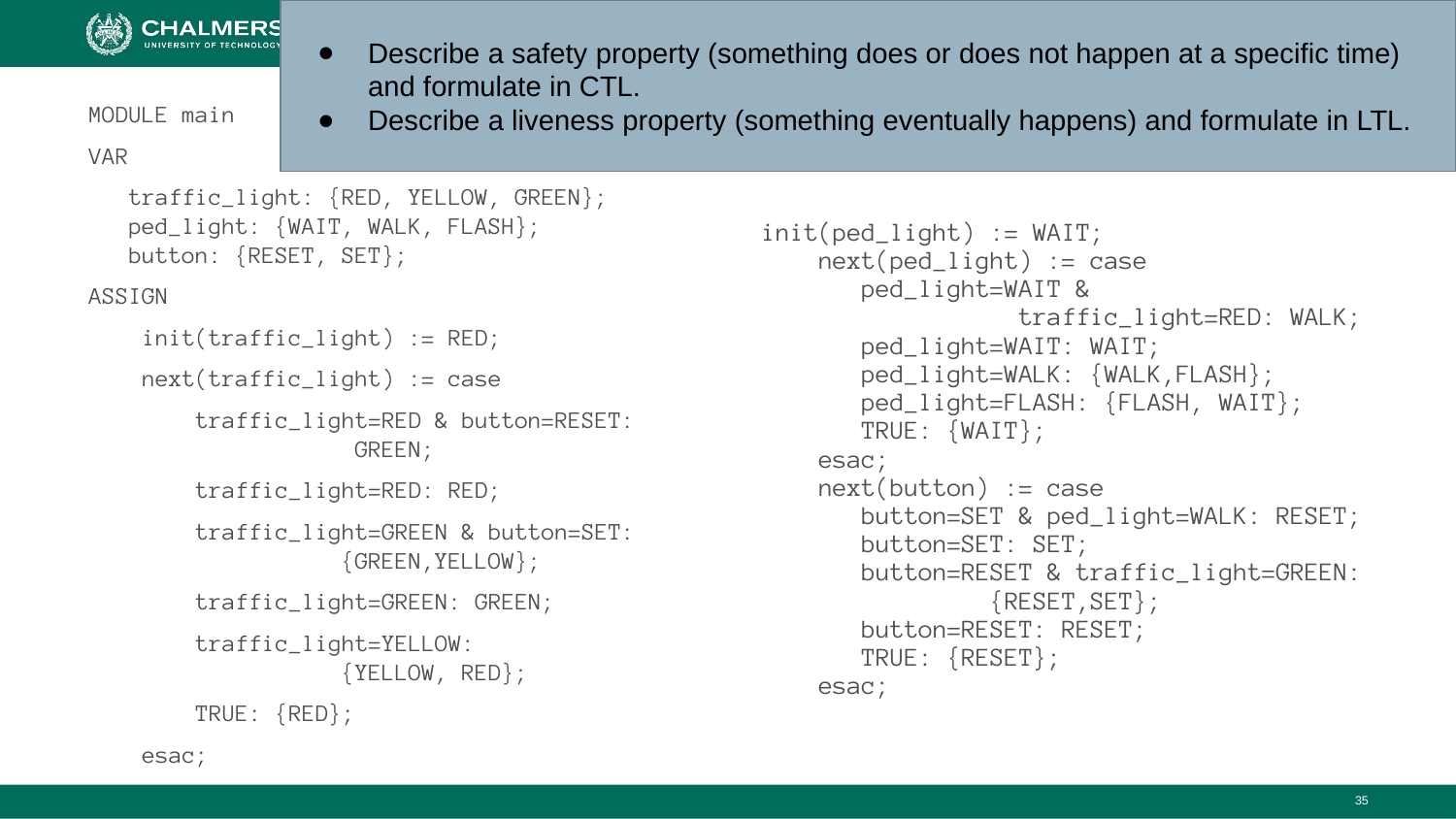

Describe a safety property (something does or does not happen at a specific time) and formulate in CTL.
Describe a liveness property (something eventually happens) and formulate in LTL.
MODULE main
VAR
   traffic_light: {RED, YELLOW, GREEN};
   ped_light: {WAIT, WALK, FLASH};
   button: {RESET, SET};
ASSIGN
    init(traffic_light) := RED;
    next(traffic_light) := case
        traffic_light=RED & button=RESET:
                    GREEN;
        traffic_light=RED: RED;
        traffic_light=GREEN & button=SET:
                   {GREEN,YELLOW};
        traffic_light=GREEN: GREEN;
        traffic_light=YELLOW:
                   {YELLOW, RED};
        TRUE: {RED};
    esac;
init(ped_light) := WAIT;
    next(ped_light) := case
       ped_light=WAIT &
                  traffic_light=RED: WALK;
       ped_light=WAIT: WAIT;
       ped_light=WALK: {WALK,FLASH};
       ped_light=FLASH: {FLASH, WAIT};
       TRUE: {WAIT};
    esac;
    next(button) := case
       button=SET & ped_light=WALK: RESET;
       button=SET: SET;
       button=RESET & traffic_light=GREEN:
                {RESET,SET};
       button=RESET: RESET;
       TRUE: {RESET};
    esac;

35